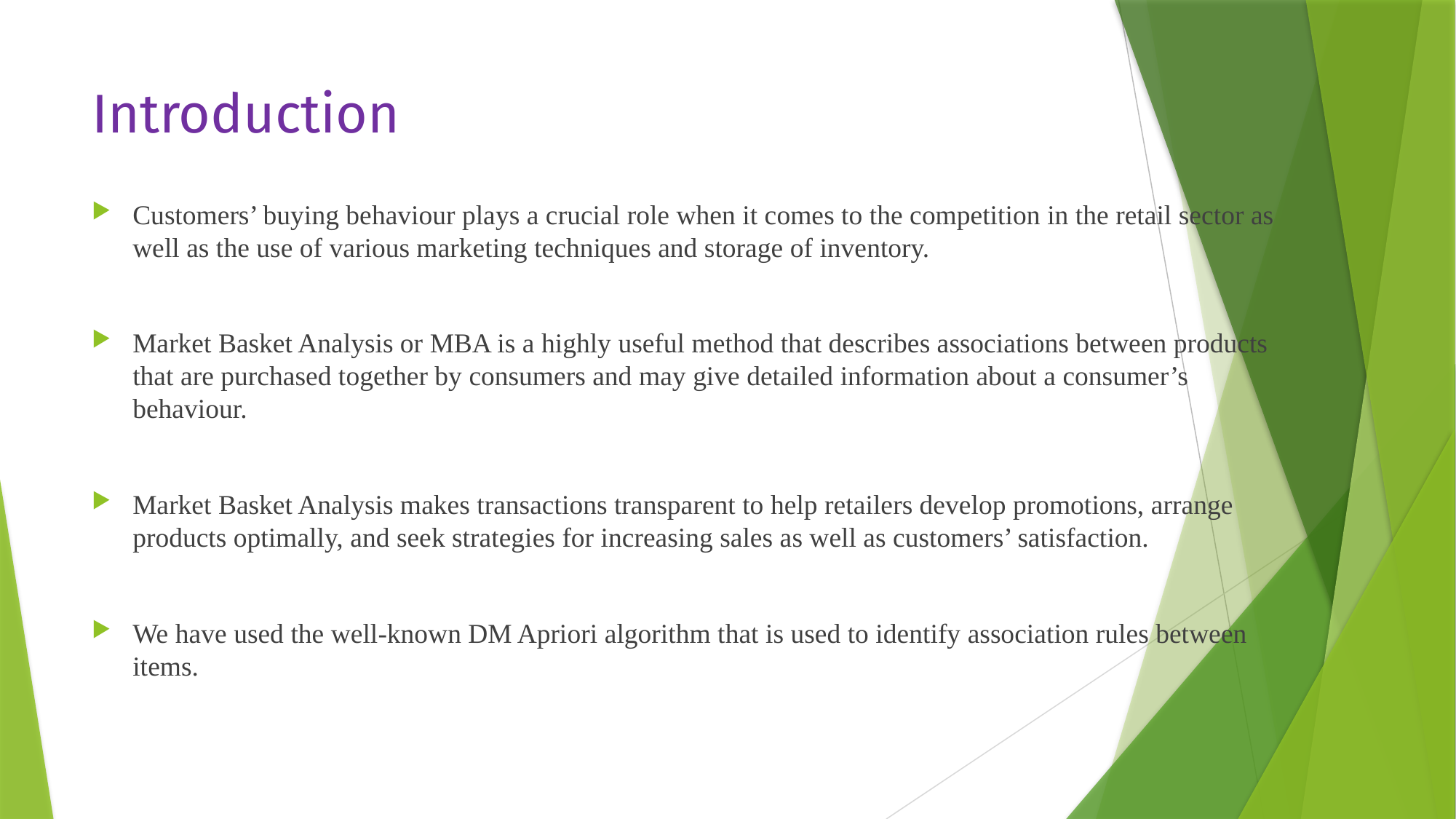

# Introduction
Customers’ buying behaviour plays a crucial role when it comes to the competition in the retail sector as well as the use of various marketing techniques and storage of inventory.

Market Basket Analysis or MBA is a highly useful method that describes associations between products that are purchased together by consumers and may give detailed information about a consumer’s behaviour.

Market Basket Analysis makes transactions transparent to help retailers develop promotions, arrange products optimally, and seek strategies for increasing sales as well as customers’ satisfaction.

We have used the well-known DM Apriori algorithm that is used to identify association rules between items.